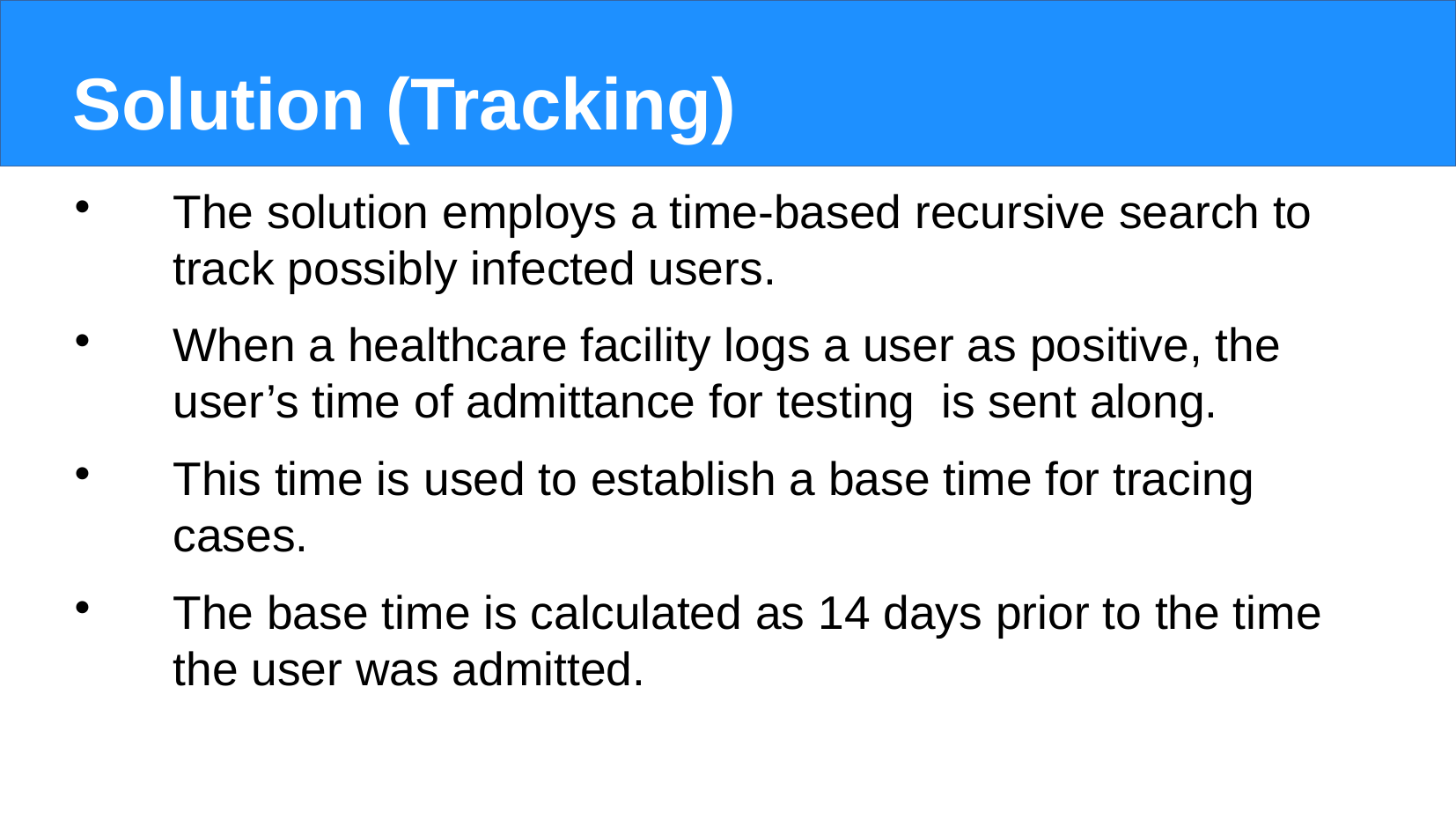

Solution (Tracking)
The solution employs a time-based recursive search to track possibly infected users.
When a healthcare facility logs a user as positive, the user’s time of admittance for testing  is sent along.
This time is used to establish a base time for tracing cases.
The base time is calculated as 14 days prior to the time the user was admitted.